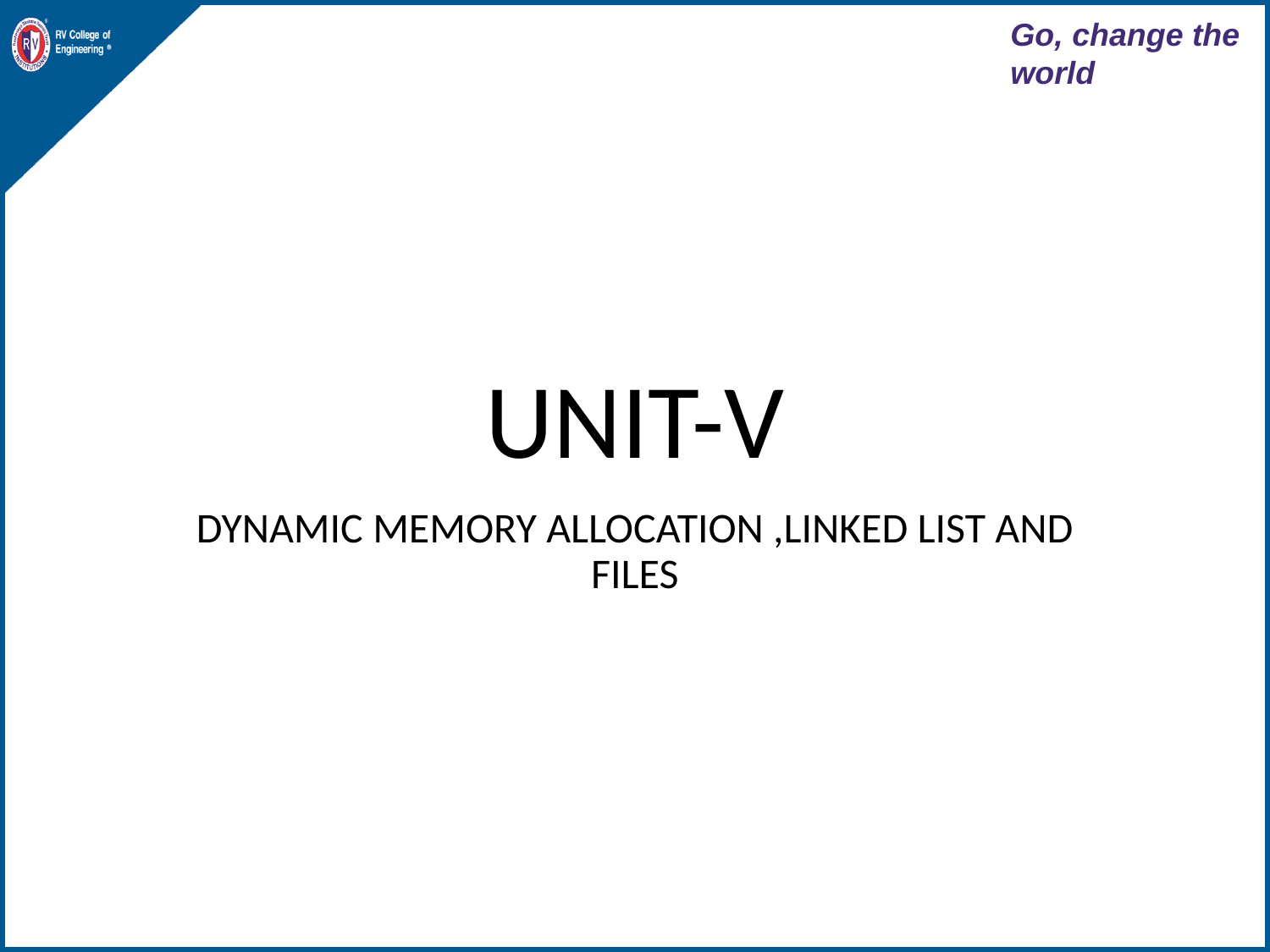

# UNIT-V
DYNAMIC MEMORY ALLOCATION ,LINKED LIST AND FILES